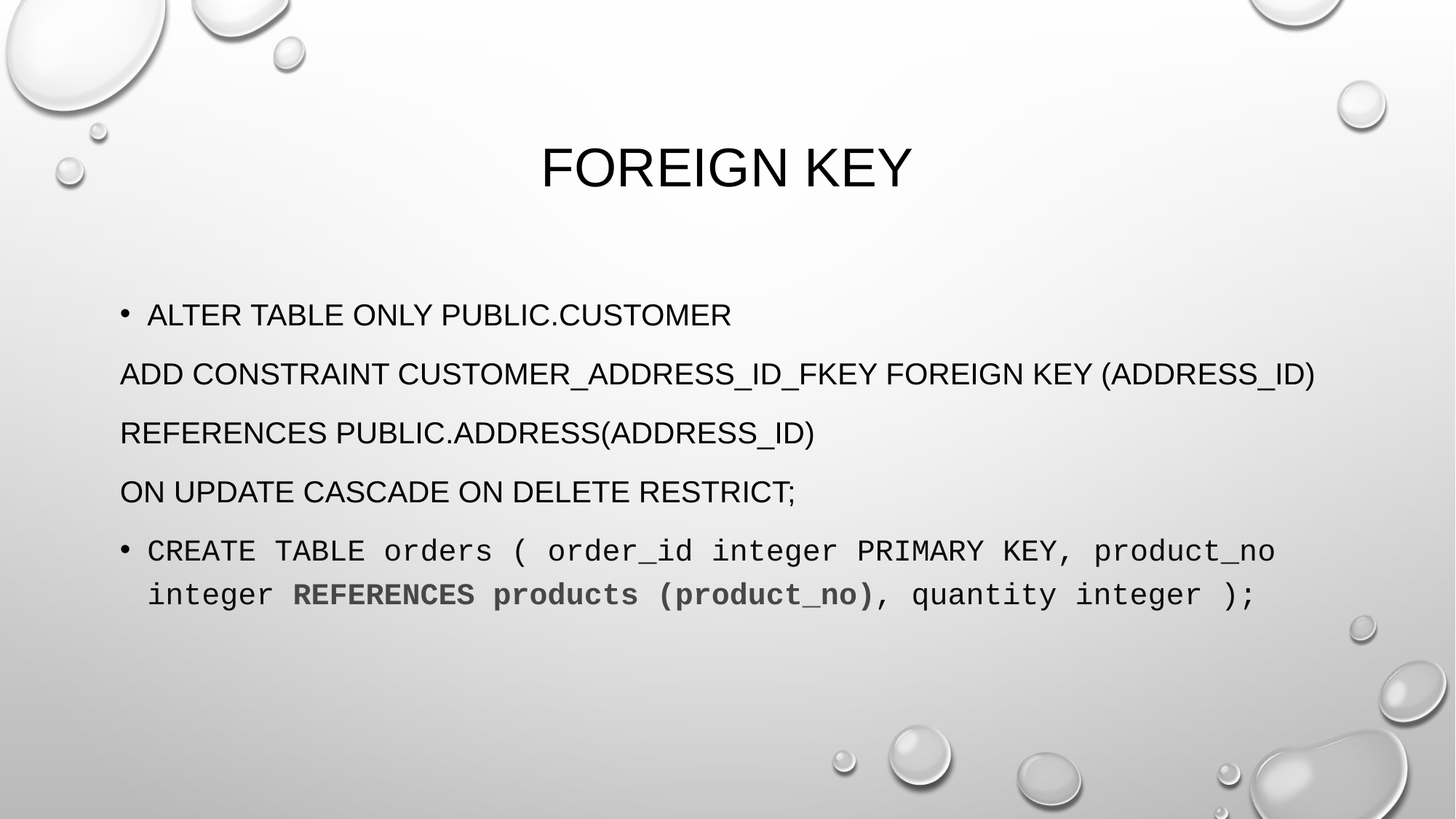

# Foreıgn Key
ALTER TABLE ONLY public.customer
ADD CONSTRAINT customer_address_id_fkey FOREIGN KEY (address_id)
REFERENCES public.address(address_id)
ON UPDATE CASCADE ON DELETE RESTRICT;
CREATE TABLE orders ( order_id integer PRIMARY KEY, product_no integer REFERENCES products (product_no), quantity integer );